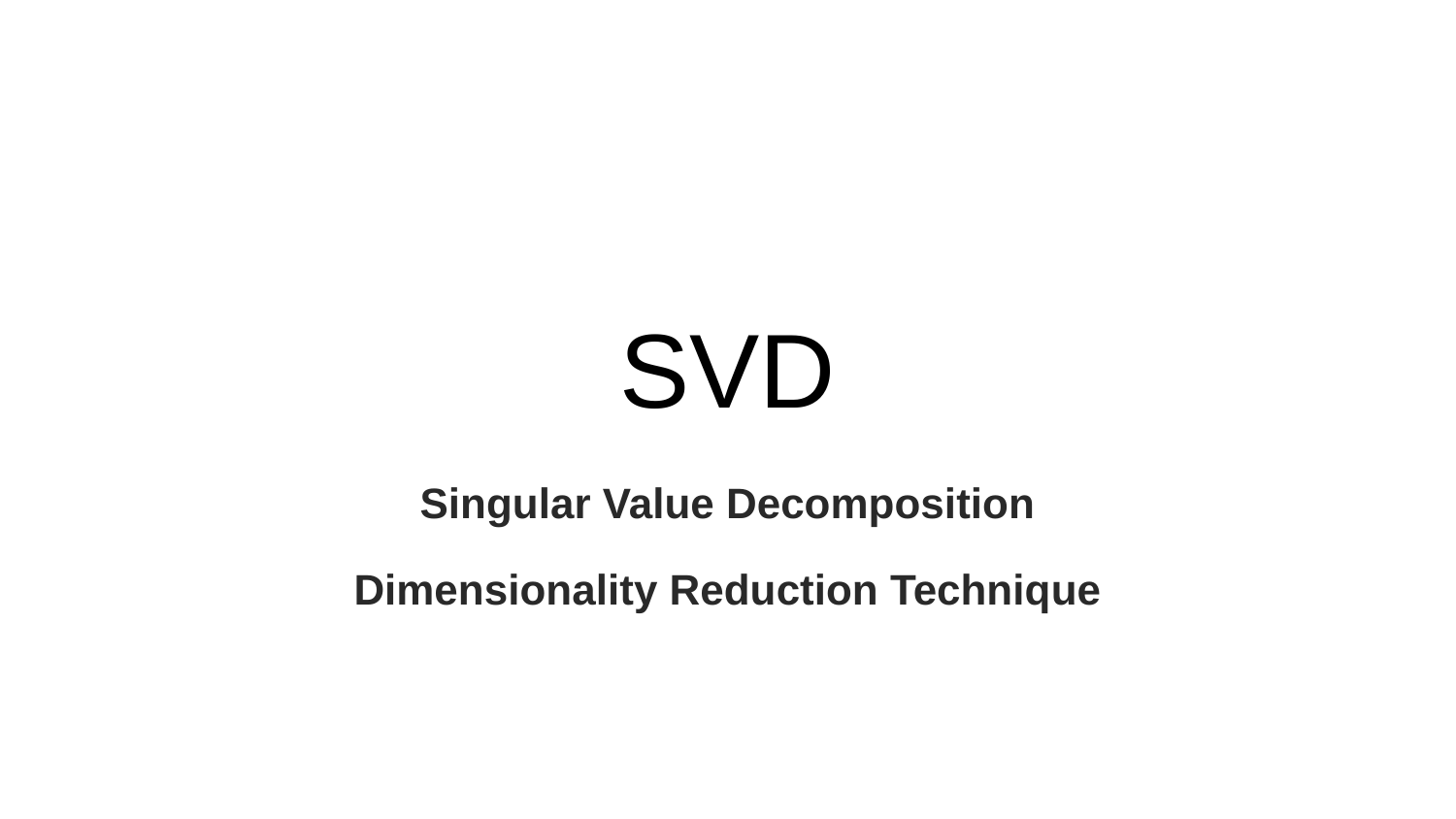

# SVD
Singular Value Decomposition
Dimensionality Reduction Technique